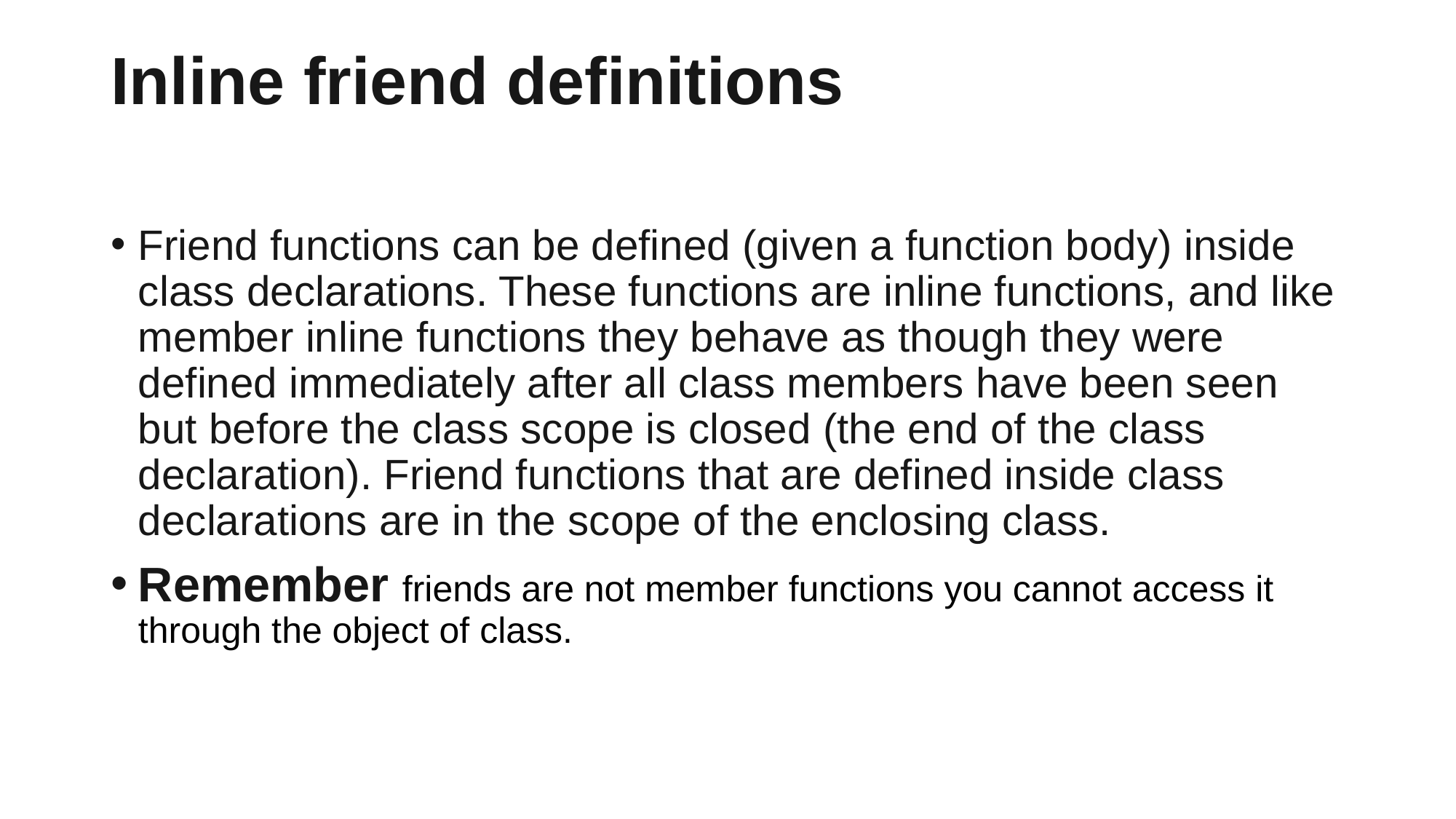

# Inline friend definitions
Friend functions can be defined (given a function body) inside class declarations. These functions are inline functions, and like member inline functions they behave as though they were defined immediately after all class members have been seen but before the class scope is closed (the end of the class declaration). Friend functions that are defined inside class declarations are in the scope of the enclosing class.
Remember friends are not member functions you cannot access it through the object of class.